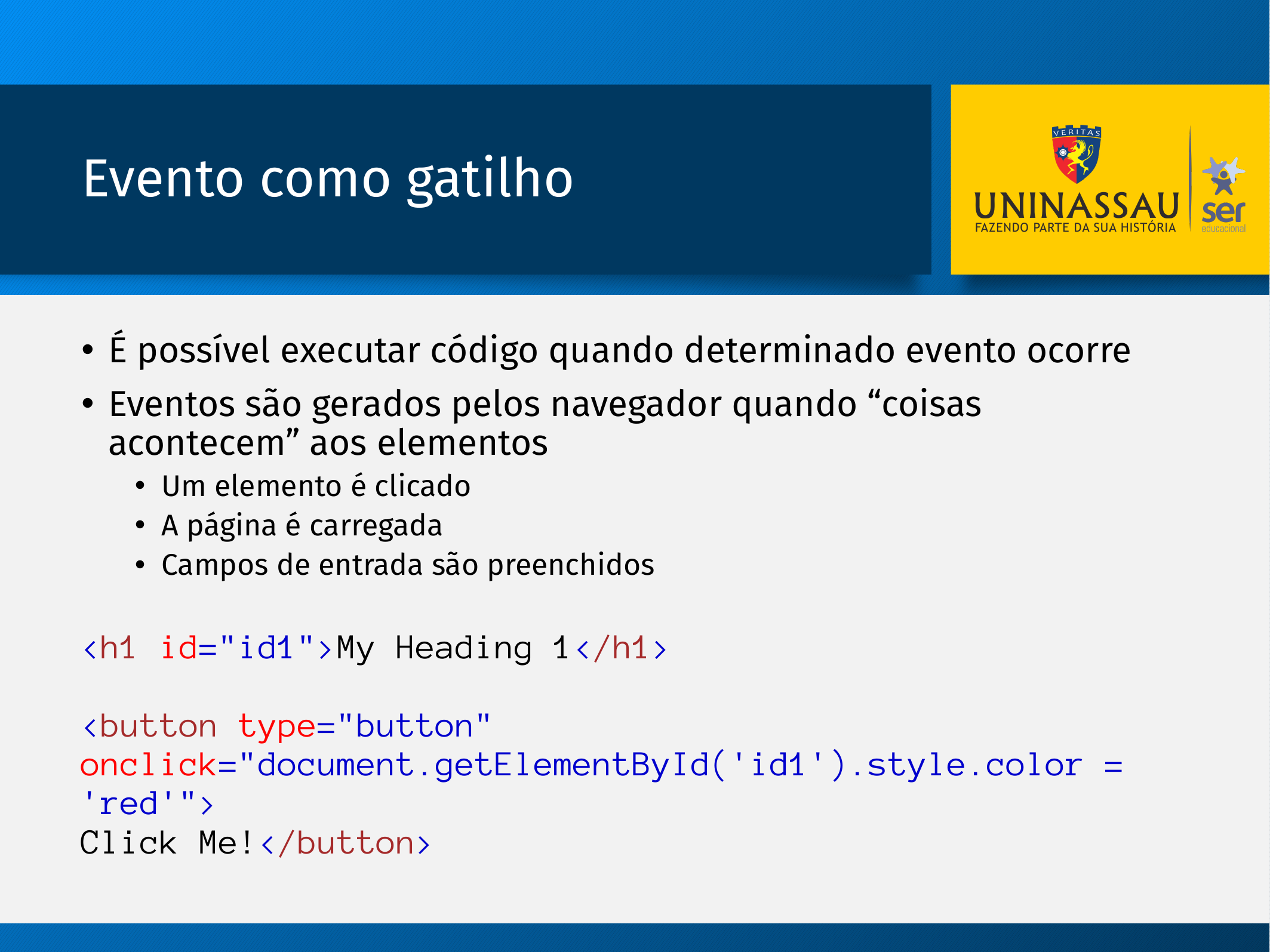

# Evento como gatilho
É possível executar código quando determinado evento ocorre
Eventos são gerados pelos navegador quando “coisas acontecem” aos elementos
Um elemento é clicado
A página é carregada
Campos de entrada são preenchidos

<h1 id="id1">My Heading 1</h1>
<button type="button"
onclick="document.getElementById('id1').style.color = 'red'">
Click Me!</button>